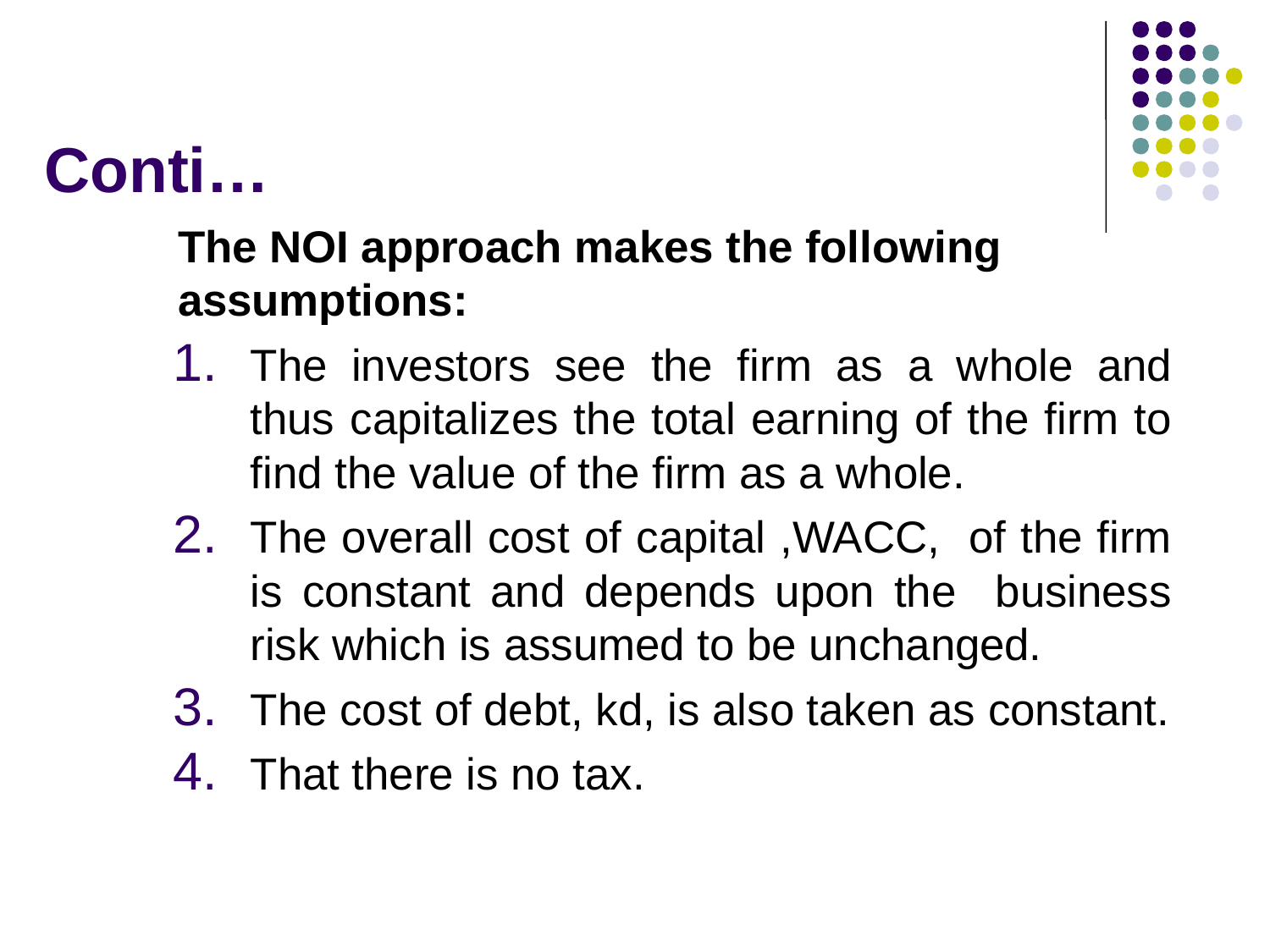

# Conti…
The NOI approach makes the following assumptions:
The investors see the firm as a whole and thus capitalizes the total earning of the firm to find the value of the firm as a whole.
The overall cost of capital ,WACC,  of the firm is constant and depends upon the  business risk which is assumed to be unchanged.
The cost of debt, kd, is also taken as constant.
That there is no tax.